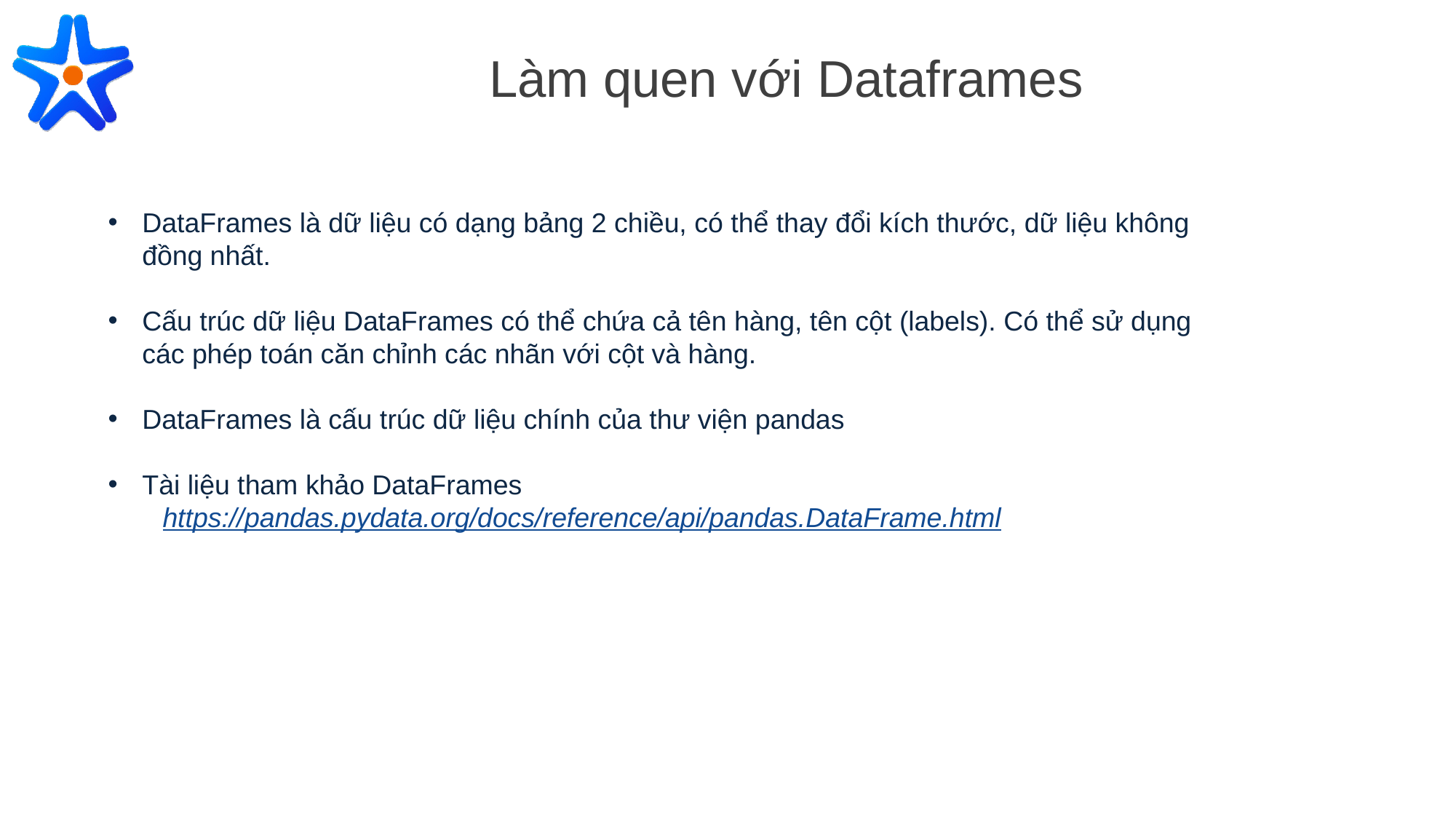

Làm quen với Dataframes
DataFrames là dữ liệu có dạng bảng 2 chiều, có thể thay đổi kích thước, dữ liệu không đồng nhất.

Cấu trúc dữ liệu DataFrames có thể chứa cả tên hàng, tên cột (labels). Có thể sử dụng các phép toán căn chỉnh các nhãn với cột và hàng.

DataFrames là cấu trúc dữ liệu chính của thư viện pandas

Tài liệu tham khảo DataFrames
https://pandas.pydata.org/docs/reference/api/pandas.DataFrame.html